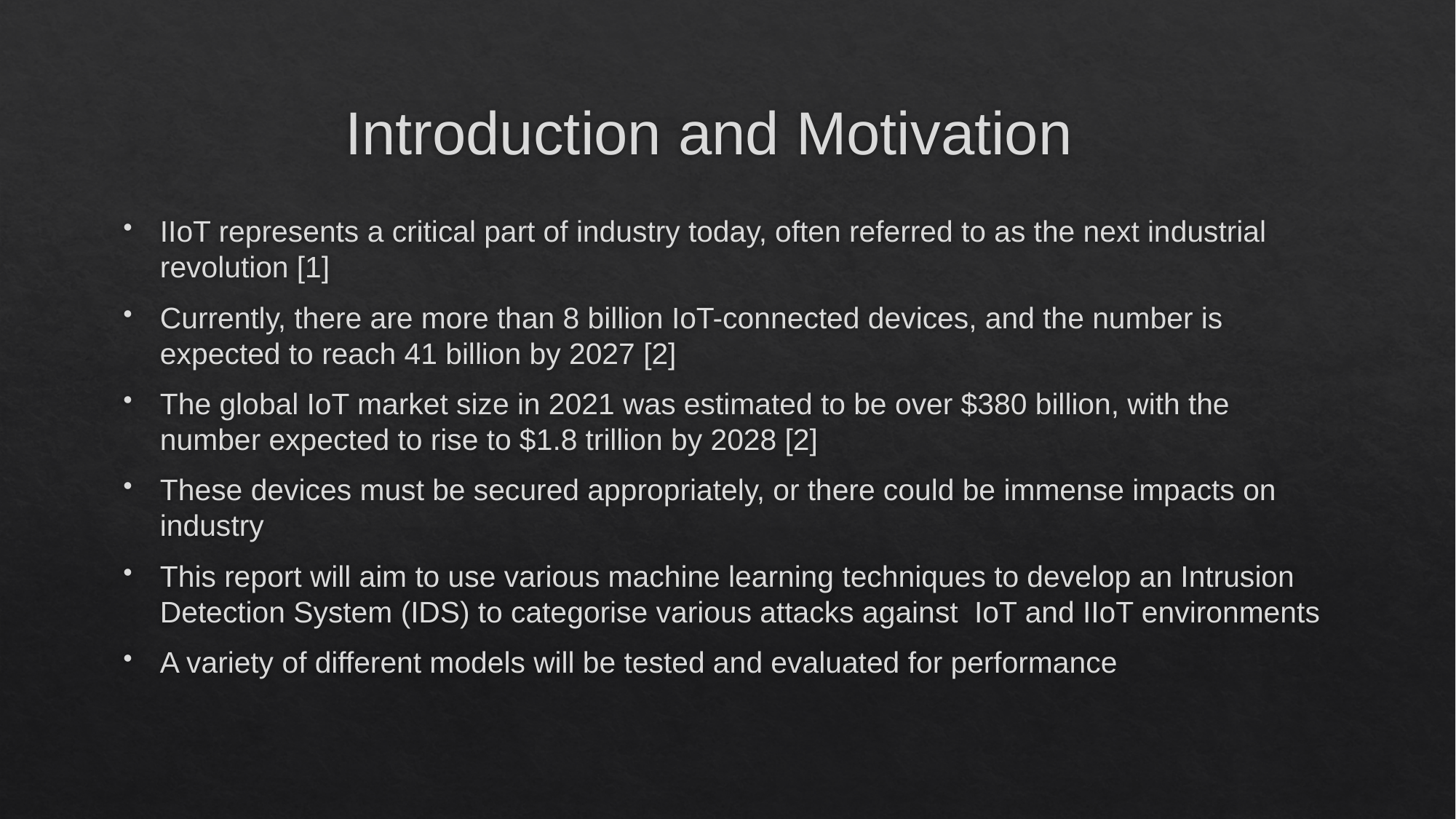

# Introduction and Motivation
IIoT represents a critical part of industry today, often referred to as the next industrial revolution [1]
Currently, there are more than 8 billion IoT-connected devices, and the number is expected to reach 41 billion by 2027 [2]
The global IoT market size in 2021 was estimated to be over $380 billion, with the number expected to rise to $1.8 trillion by 2028 [2]
These devices must be secured appropriately, or there could be immense impacts on industry
This report will aim to use various machine learning techniques to develop an Intrusion Detection System (IDS) to categorise various attacks against  IoT and IIoT environments
A variety of different models will be tested and evaluated for performance